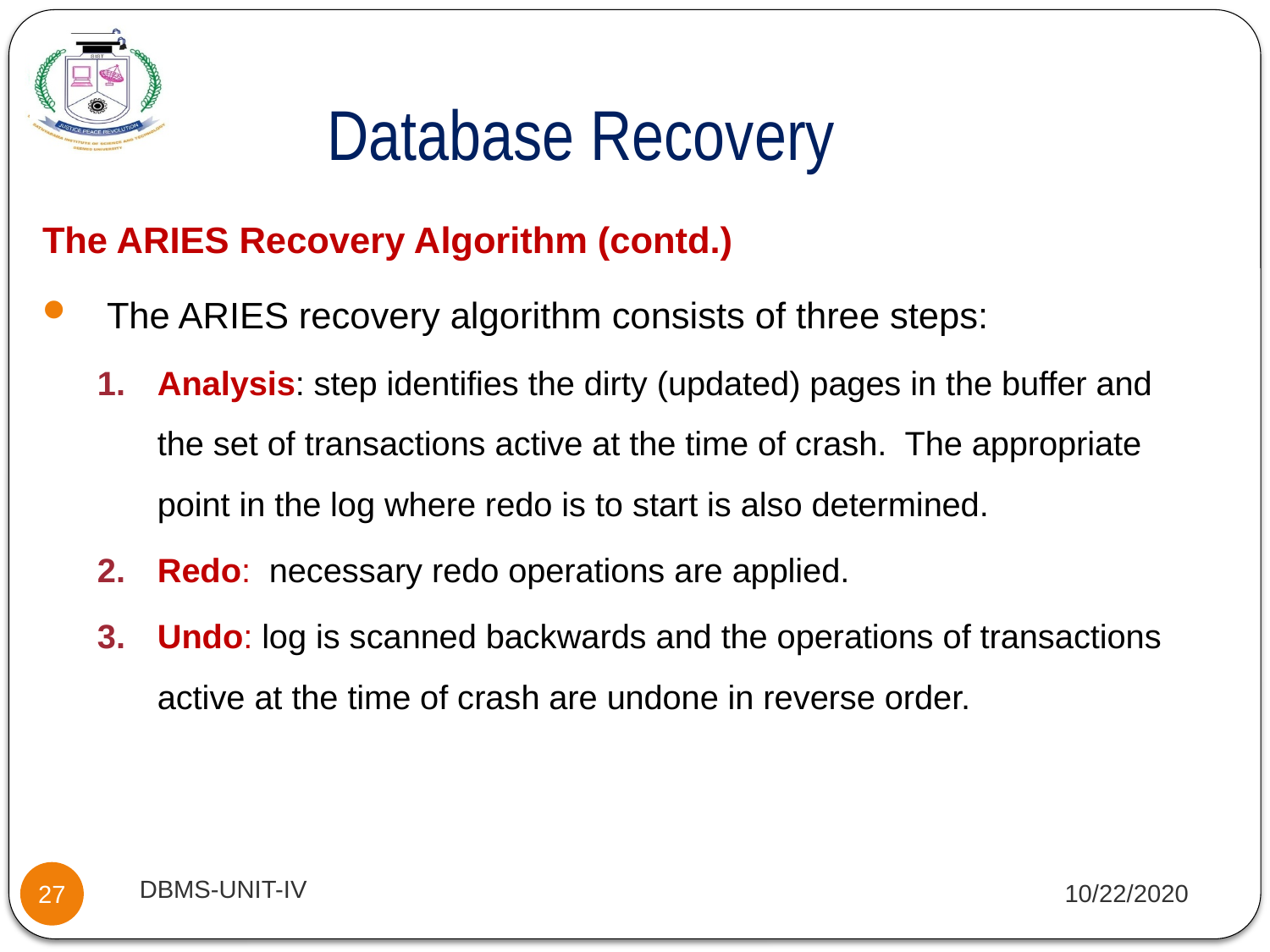

# Database Recovery
The ARIES Recovery Algorithm (contd.)
The ARIES recovery algorithm consists of three steps:
Analysis: step identifies the dirty (updated) pages in the buffer and the set of transactions active at the time of crash.  The appropriate point in the log where redo is to start is also determined.
Redo:  necessary redo operations are applied.
Undo: log is scanned backwards and the operations of transactions active at the time of crash are undone in reverse order.
DBMS-UNIT-IV
10/22/2020
27